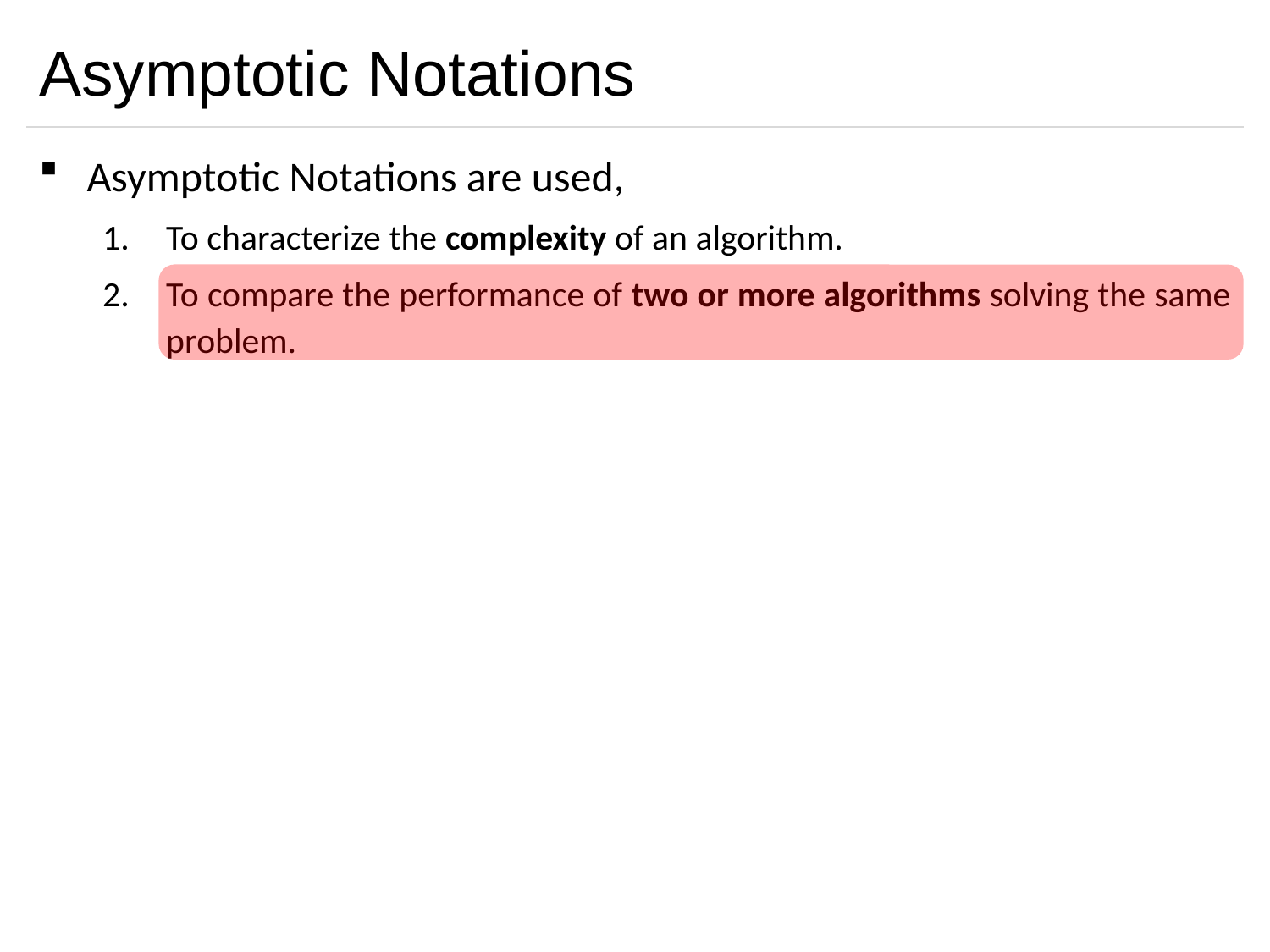

# Asymptotic Notations
Asymptotic Notations are used,
To characterize the complexity of an algorithm.
To compare the performance of two or more algorithms solving the same problem.